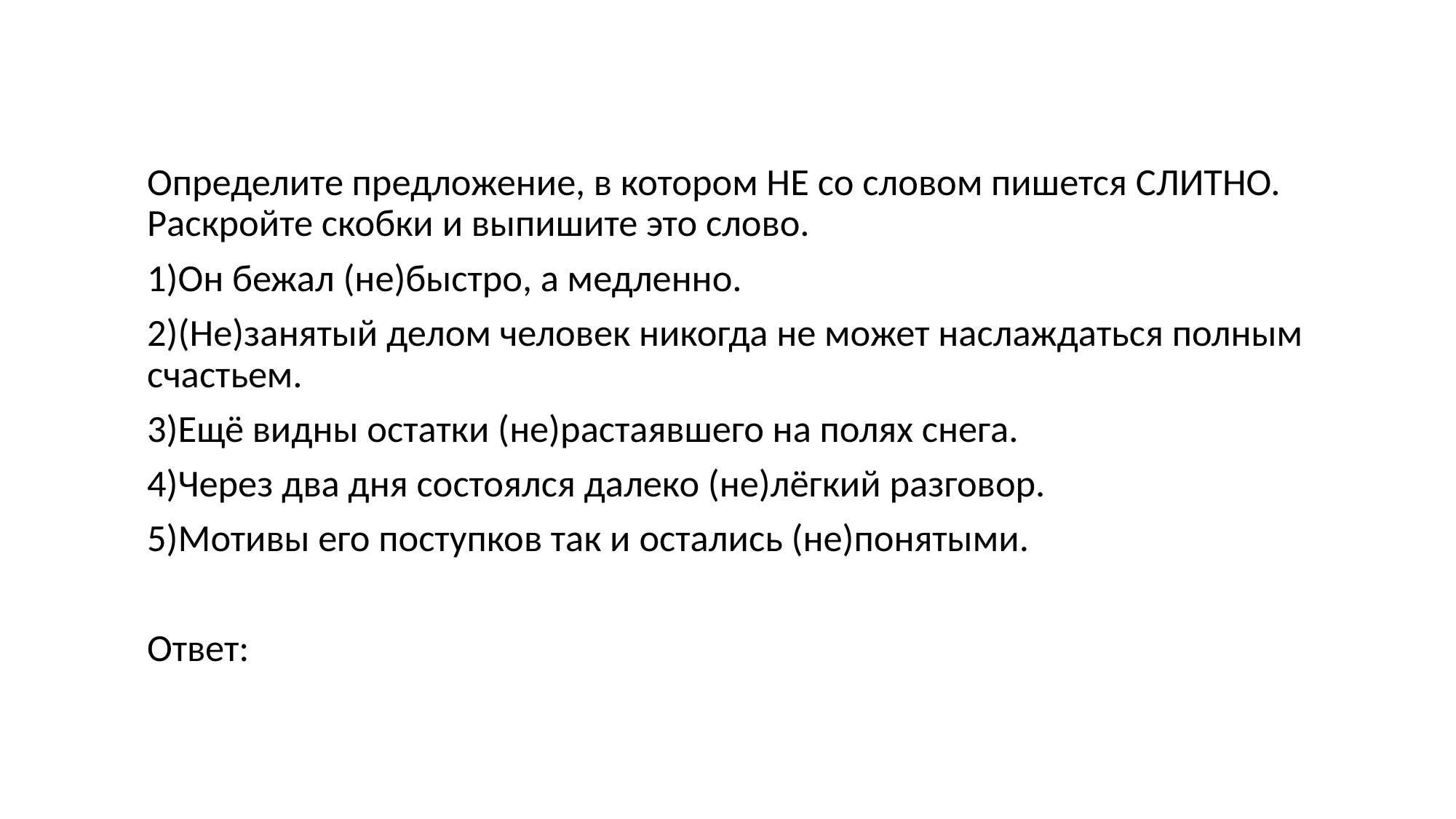

#
Определите предложение, в котором НЕ со словом пишется СЛИТНО. Раскройте скобки и выпишите это слово.
1)Он бежал (не)быстро, а медленно.
2)(Не)занятый делом человек никогда не может наслаждаться полным счастьем.
3)Ещё видны остатки (не)растаявшего на полях снега.
4)Через два дня состоялся далеко (не)лёгкий разговор.
5)Мотивы его поступков так и остались (не)понятыми.

Ответ: